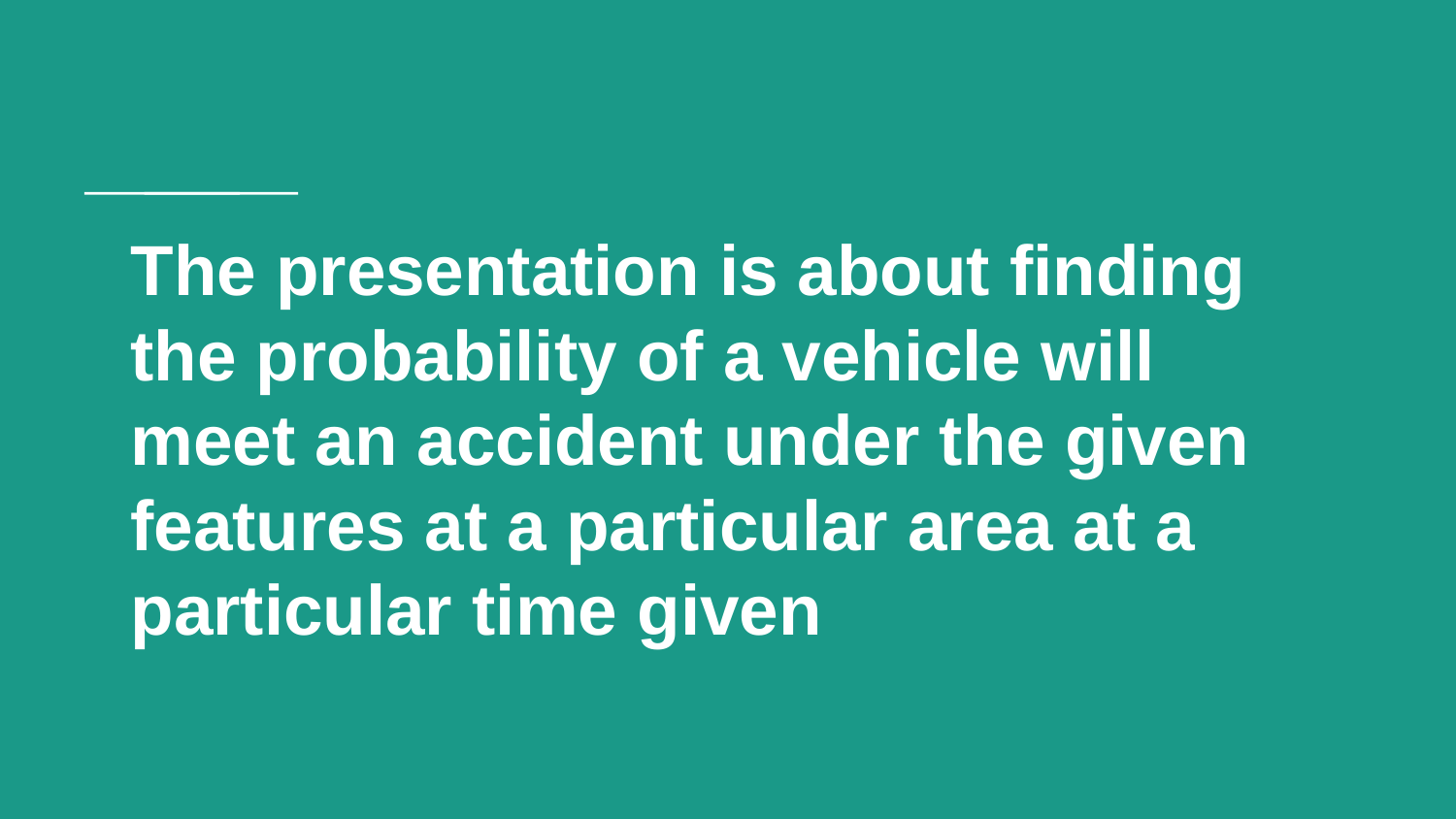

# The presentation is about finding the probability of a vehicle will meet an accident under the given features at a particular area at a particular time given